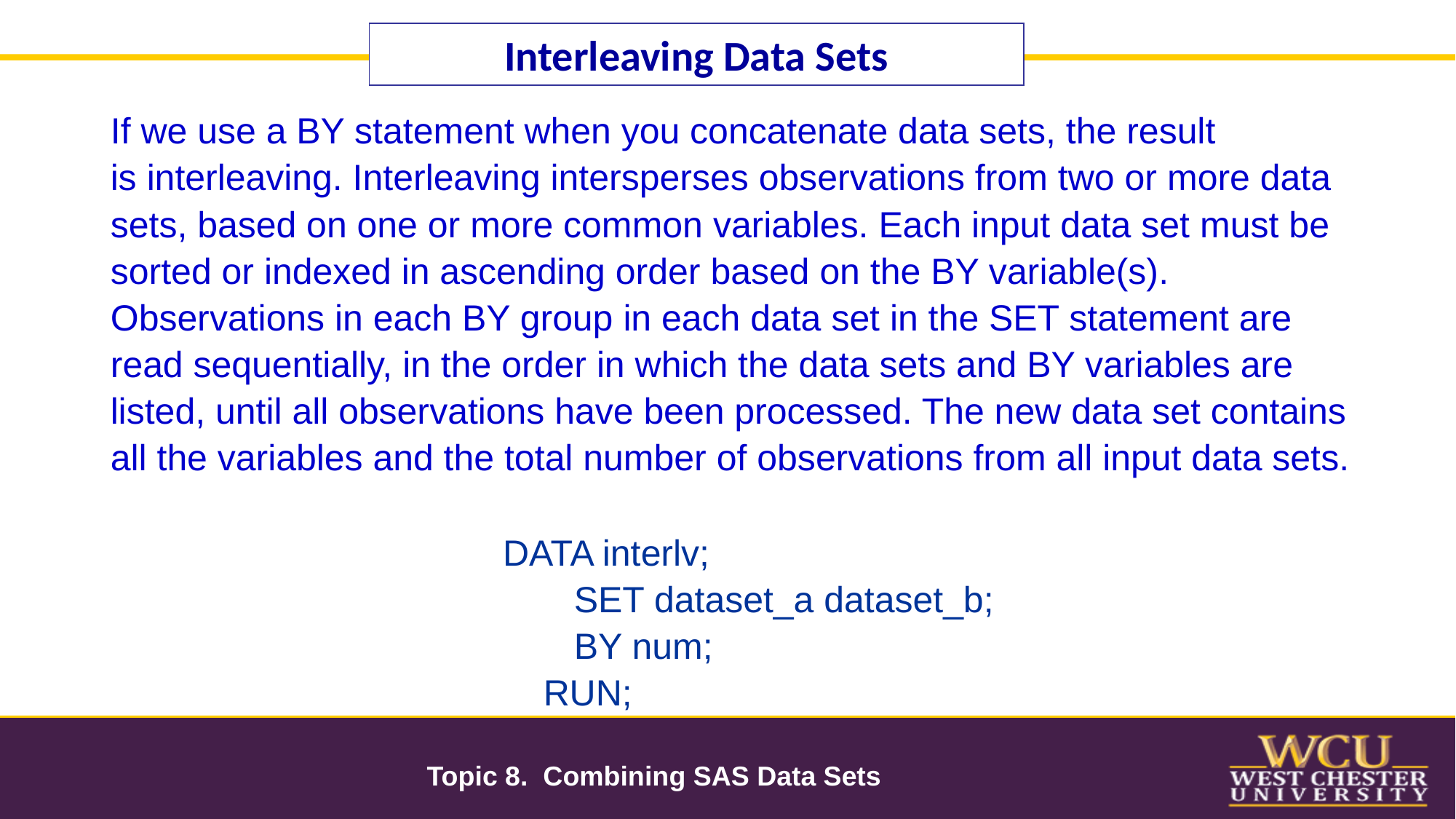

Interleaving Data Sets
If we use a BY statement when you concatenate data sets, the result is interleaving. Interleaving intersperses observations from two or more data sets, based on one or more common variables. Each input data set must be sorted or indexed in ascending order based on the BY variable(s). Observations in each BY group in each data set in the SET statement are read sequentially, in the order in which the data sets and BY variables are listed, until all observations have been processed. The new data set contains all the variables and the total number of observations from all input data sets.
 DATA interlv;
        SET dataset_a dataset_b;
        BY num;
     RUN;